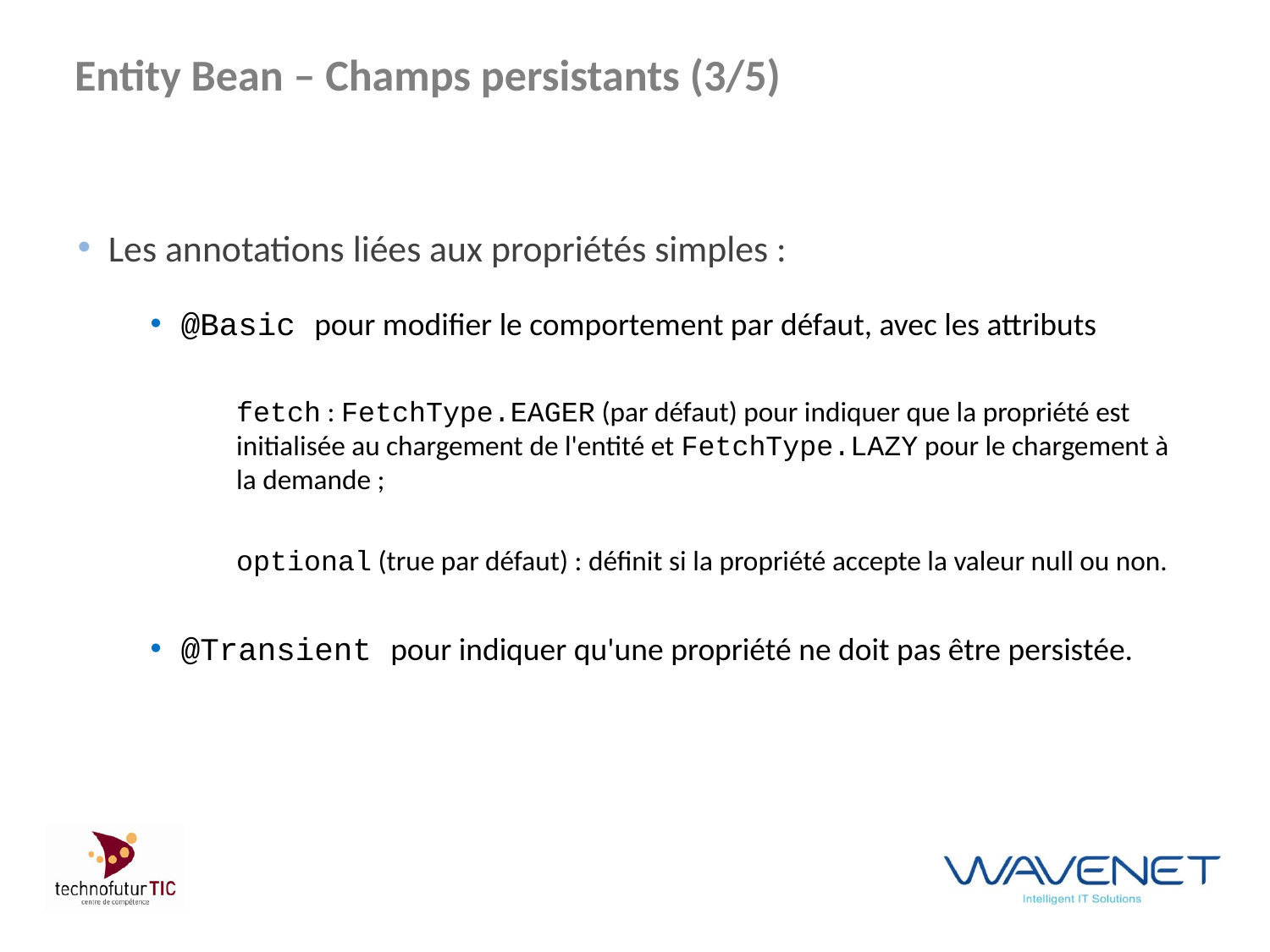

# Entity Bean – Champs persistants (3/5)
Les annotations liées aux propriétés simples :

@Basic pour modifier le comportement par défaut, avec les attributs

fetch : FetchType.EAGER (par défaut) pour indiquer que la propriété est initialisée au chargement de l'entité et FetchType.LAZY pour le chargement à la demande ;

optional (true par défaut) : définit si la propriété accepte la valeur null ou non.

@Transient pour indiquer qu'une propriété ne doit pas être persistée.